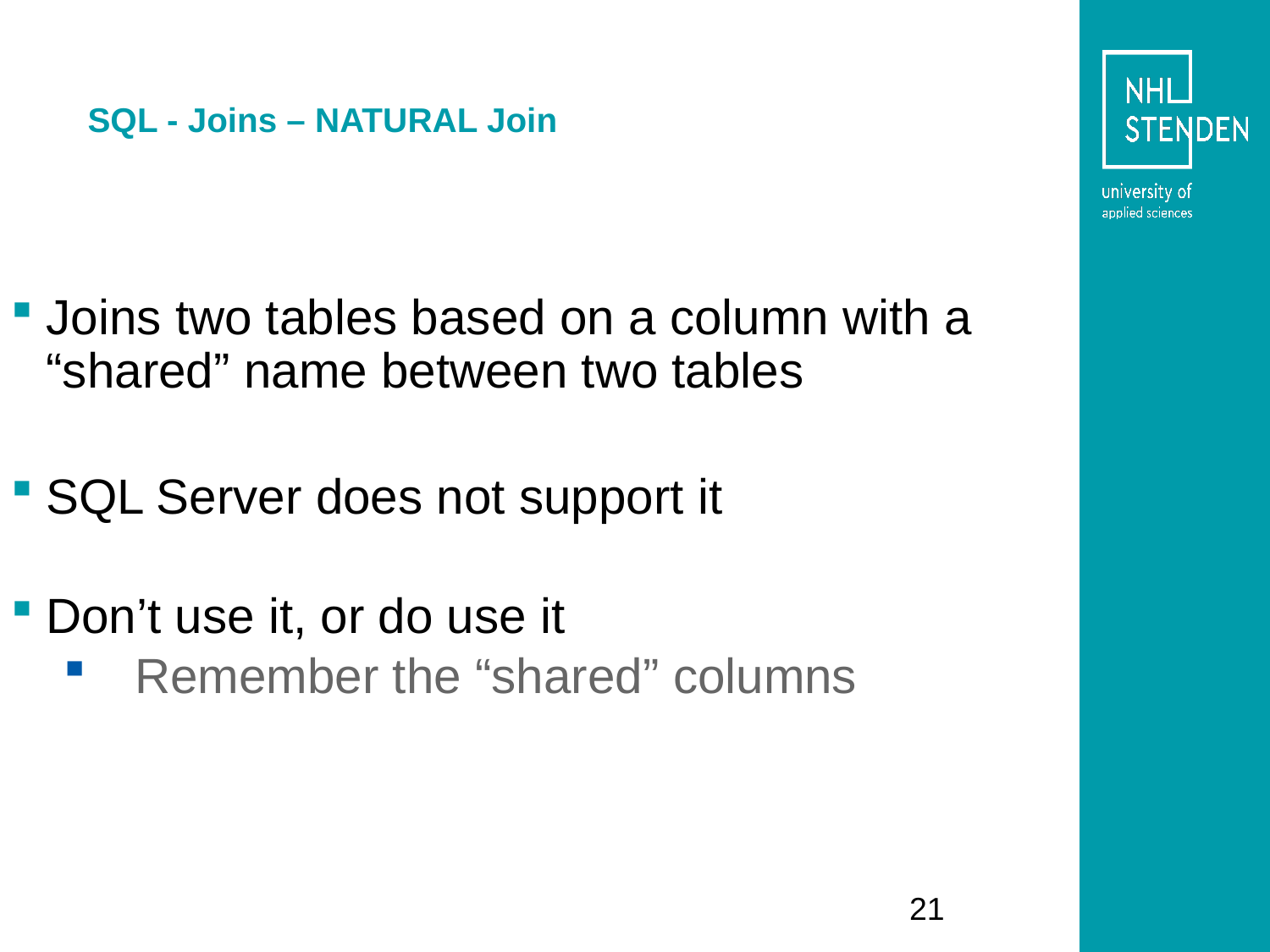

# SQL - Joins – NATURAL Join
Joins two tables based on a column with a “shared” name between two tables
SQL Server does not support it
Don’t use it, or do use it
Remember the “shared” columns
21